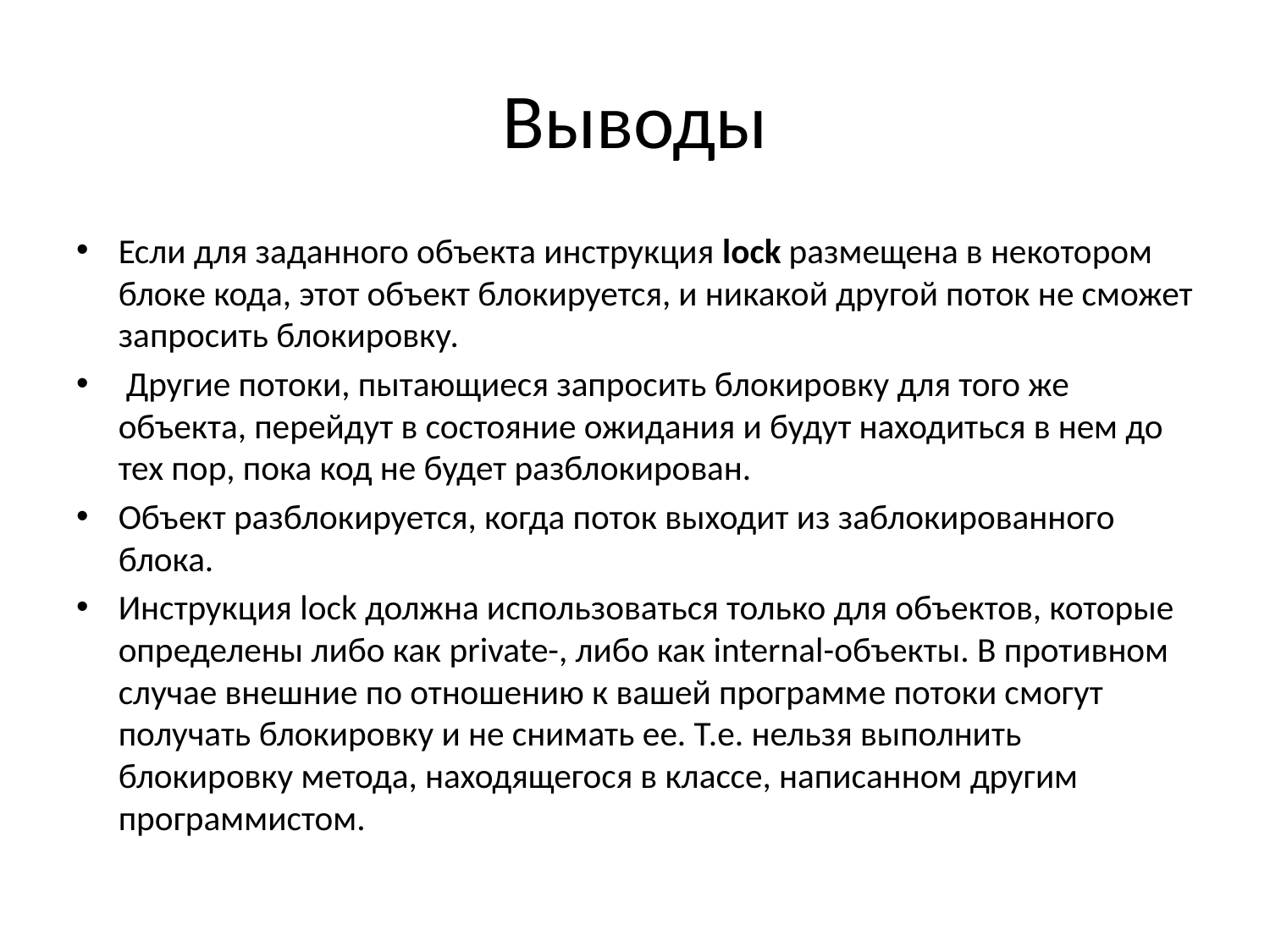

# Выводы
Если для заданного объекта инструкция lock размещена в некотором блоке кода, этот объект блокируется, и никакой другой поток не сможет запросить блокировку.
 Другие потоки, пытающиеся запросить блокировку для того же объекта, перейдут в состояние ожидания и будут находиться в нем до тех пор, пока код не будет разблокирован.
Объект разблокируется, когда поток выходит из заблокированного блока.
Инструкция lock должна использоваться только для объектов, которые определены либо как private-, либо как internal-объекты. В противном случае внешние по отношению к вашей программе потоки смогут получать блокировку и не снимать ее. Т.е. нельзя выполнить блокировку метода, находящегося в классе, написанном другим программистом.